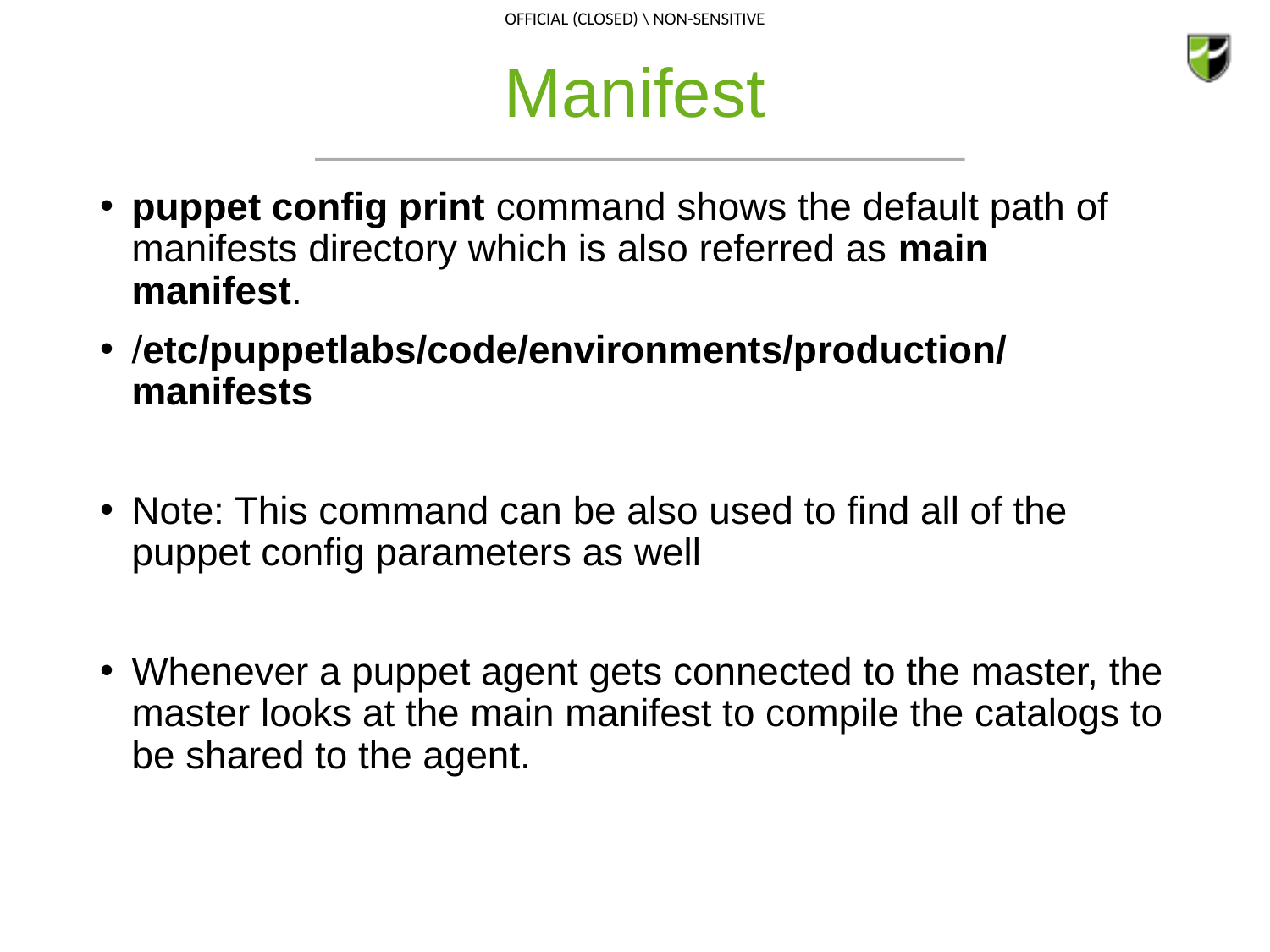

# Manifest
puppet config print command shows the default path of manifests directory which is also referred as main manifest.
/etc/puppetlabs/code/environments/production/manifests

Note: This command can be also used to find all of the puppet config parameters as well

Whenever a puppet agent gets connected to the master, the master looks at the main manifest to compile the catalogs to be shared to the agent.